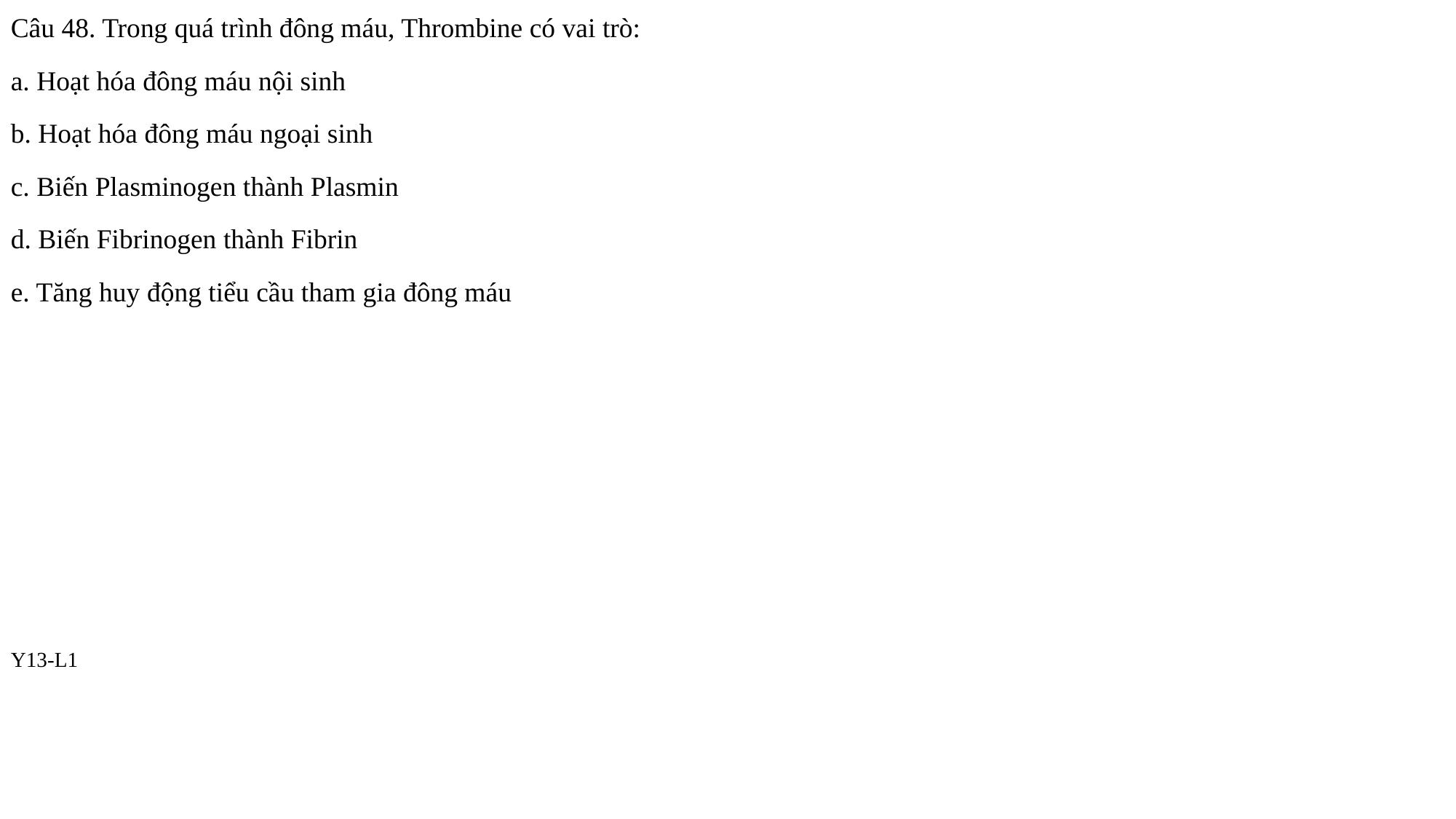

Câu 48. Trong quá trình đông máu, Thrombine có vai trò:
a. Hoạt hóa đông máu nội sinh
b. Hoạt hóa đông máu ngoại sinh
c. Biến Plasminogen thành Plasmin
d. Biến Fibrinogen thành Fibrin
e. Tăng huy động tiểu cầu tham gia đông máu
Y13-L1